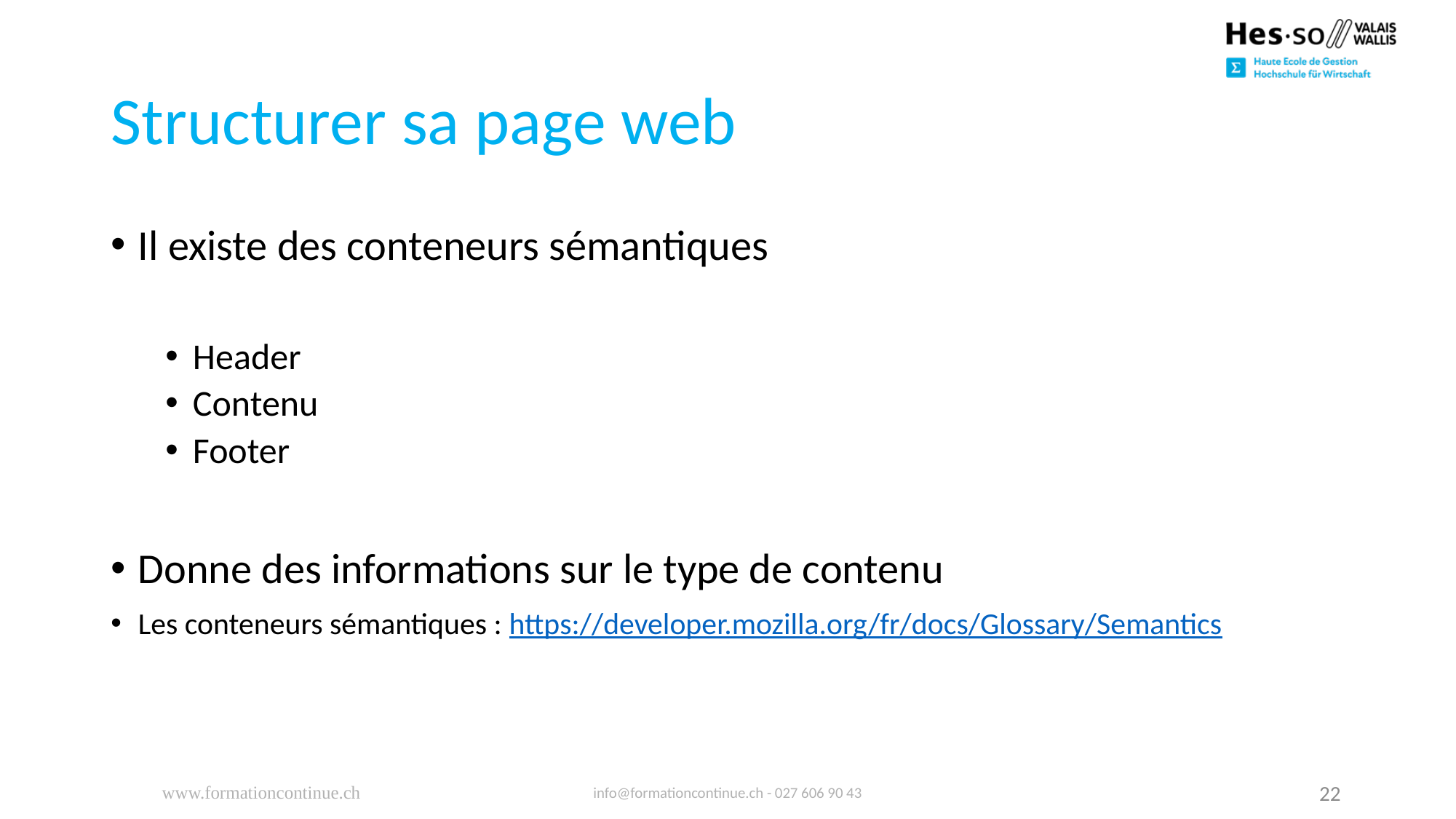

# Structurer sa page web
Il existe des conteneurs sémantiques

Header
Contenu
Footer

Donne des informations sur le type de contenu
Les conteneurs sémantiques : https://developer.mozilla.org/fr/docs/Glossary/Semantics
www.formationcontinue.ch
info@formationcontinue.ch - 027 606 90 43
22